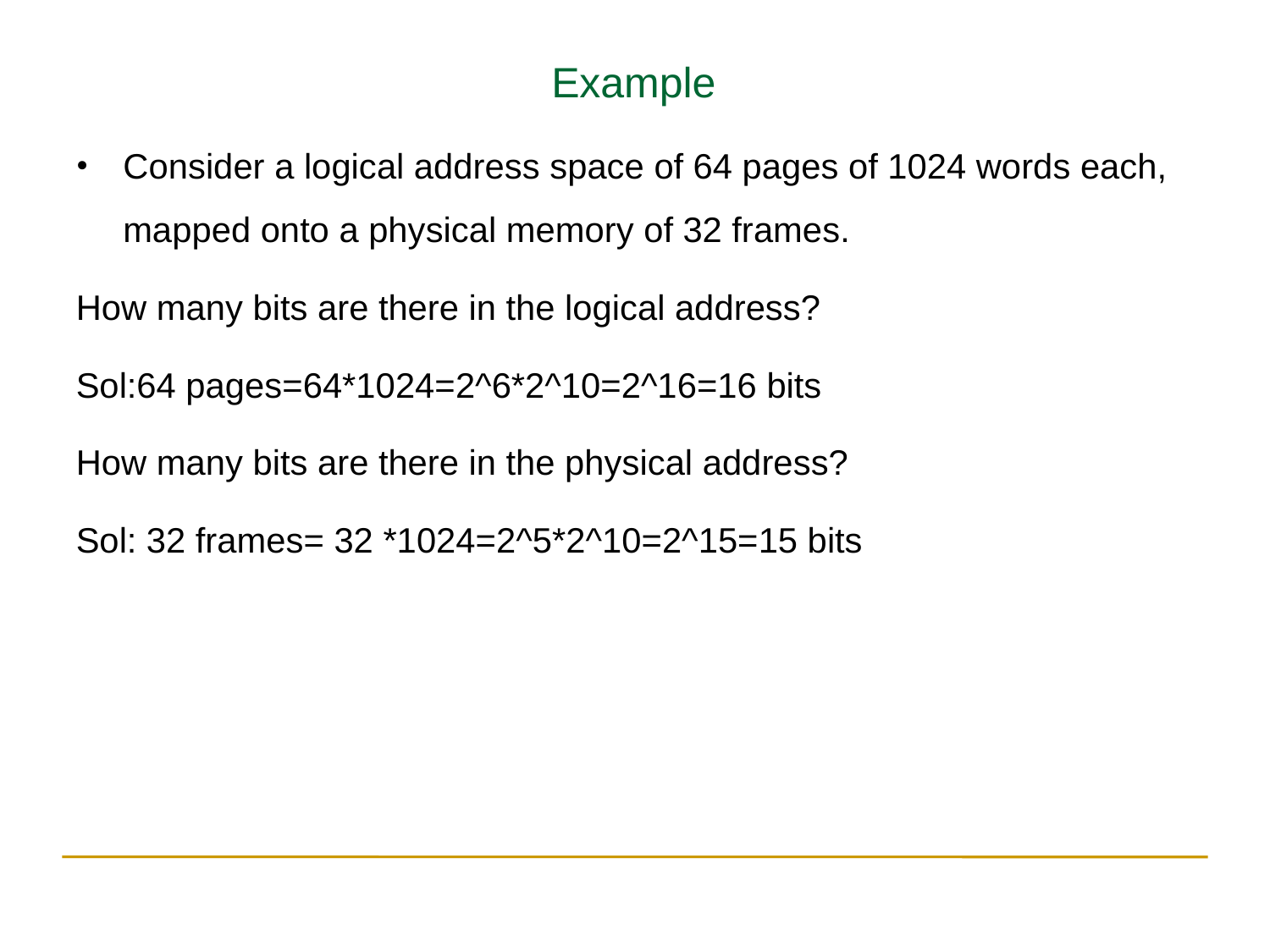

Example
Consider a logical address space of 64 pages of 1024 words each, mapped onto a physical memory of 32 frames.
How many bits are there in the logical address?
Sol:64 pages=64*1024=2^6*2^10=2^16=16 bits
How many bits are there in the physical address?
Sol: 32 frames= 32 *1024=2^5*2^10=2^15=15 bits